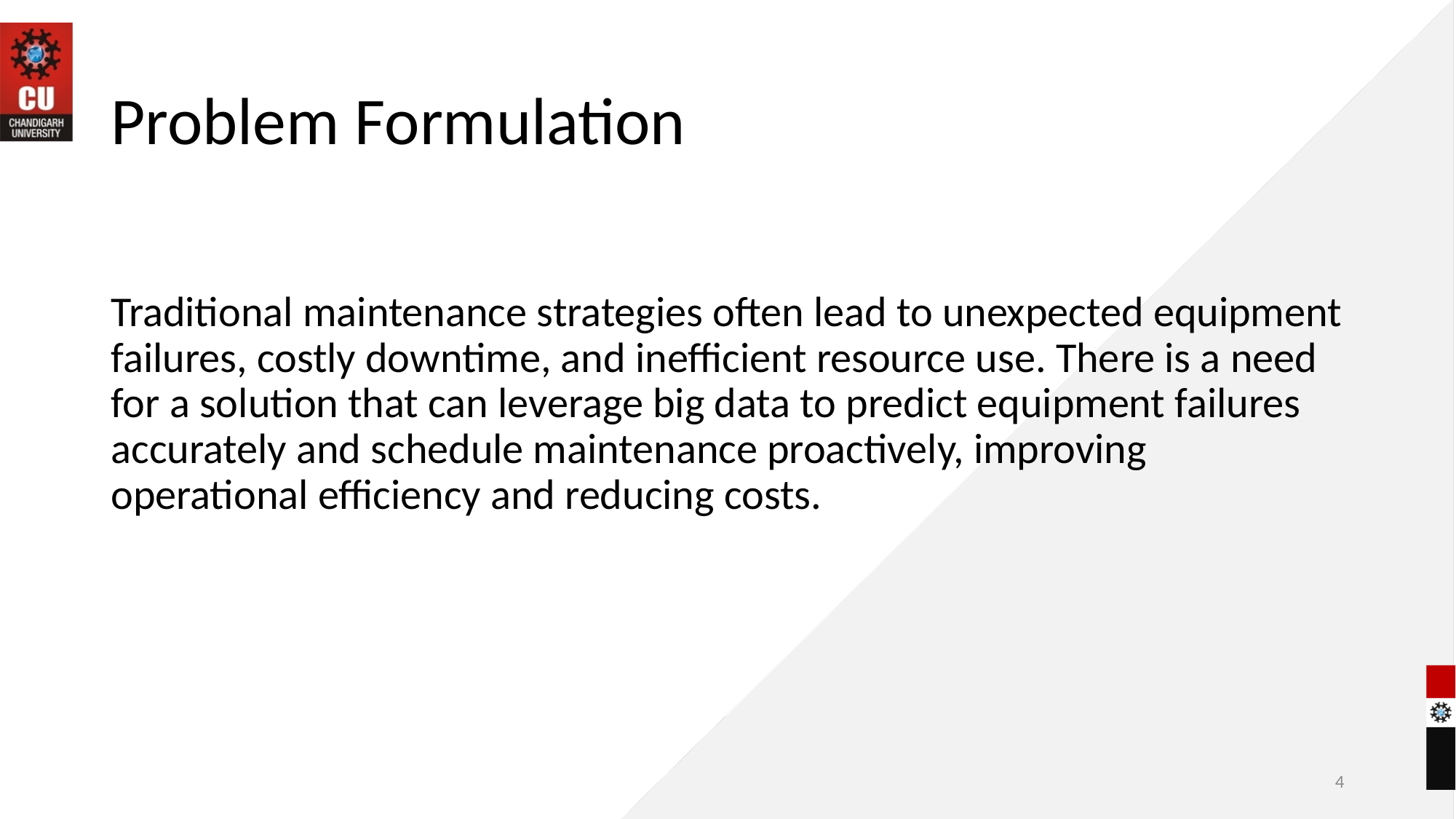

# Problem Formulation

Traditional maintenance strategies often lead to unexpected equipment failures, costly downtime, and inefficient resource use. There is a need for a solution that can leverage big data to predict equipment failures accurately and schedule maintenance proactively, improving operational efficiency and reducing costs.
4